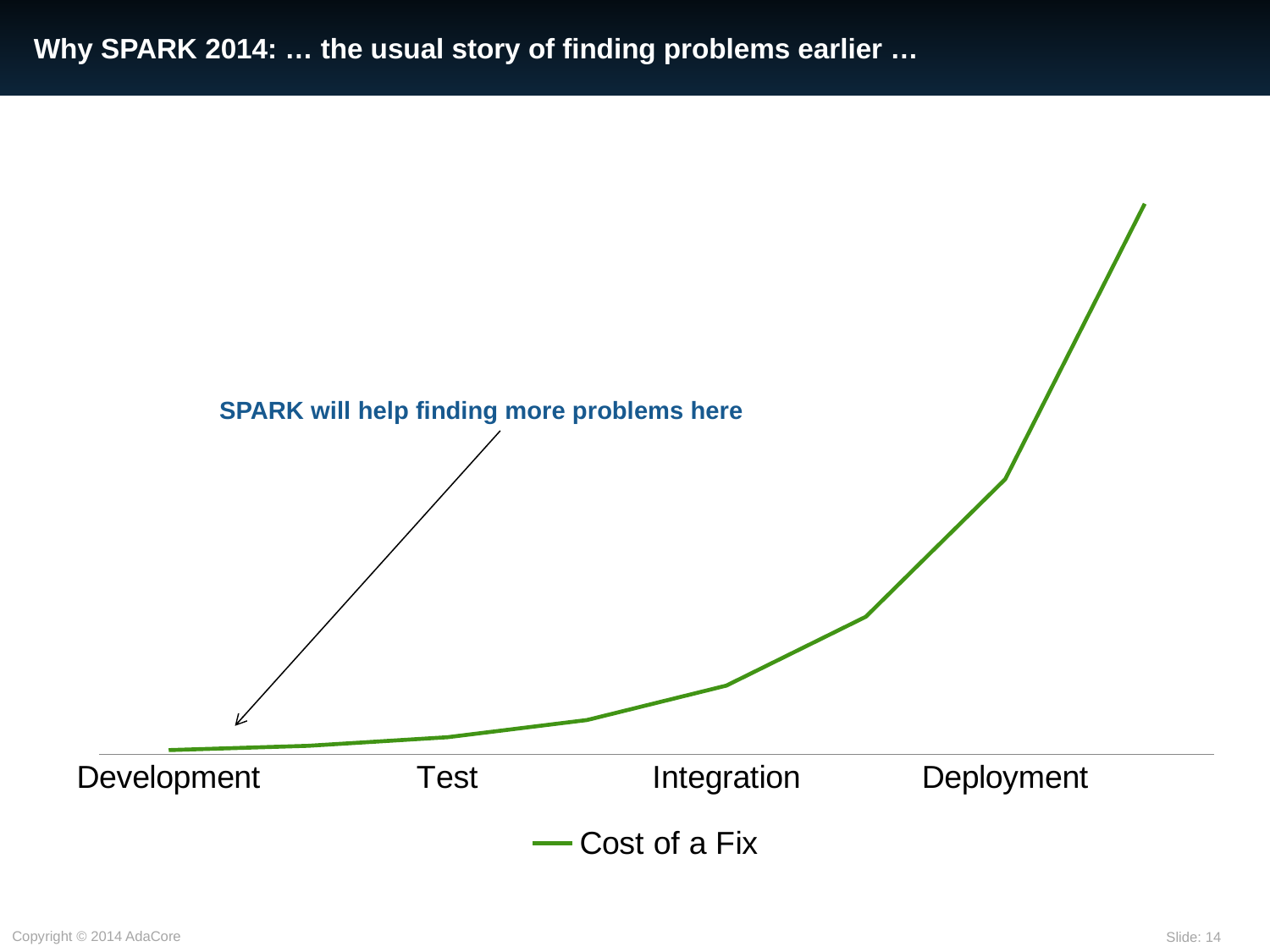

# Why SPARK 2014: … the usual story of finding problems earlier …

### Chart

| Category | Cost of a Fix |
|---|---|
| Development | 1.0 |
|  | 2.0 |
| Test | 4.0 |
|  | 8.0 |
| Integration | 16.0 |
|  | 32.0 |
| Deployment | 64.0 |
SPARK will help finding more problems here